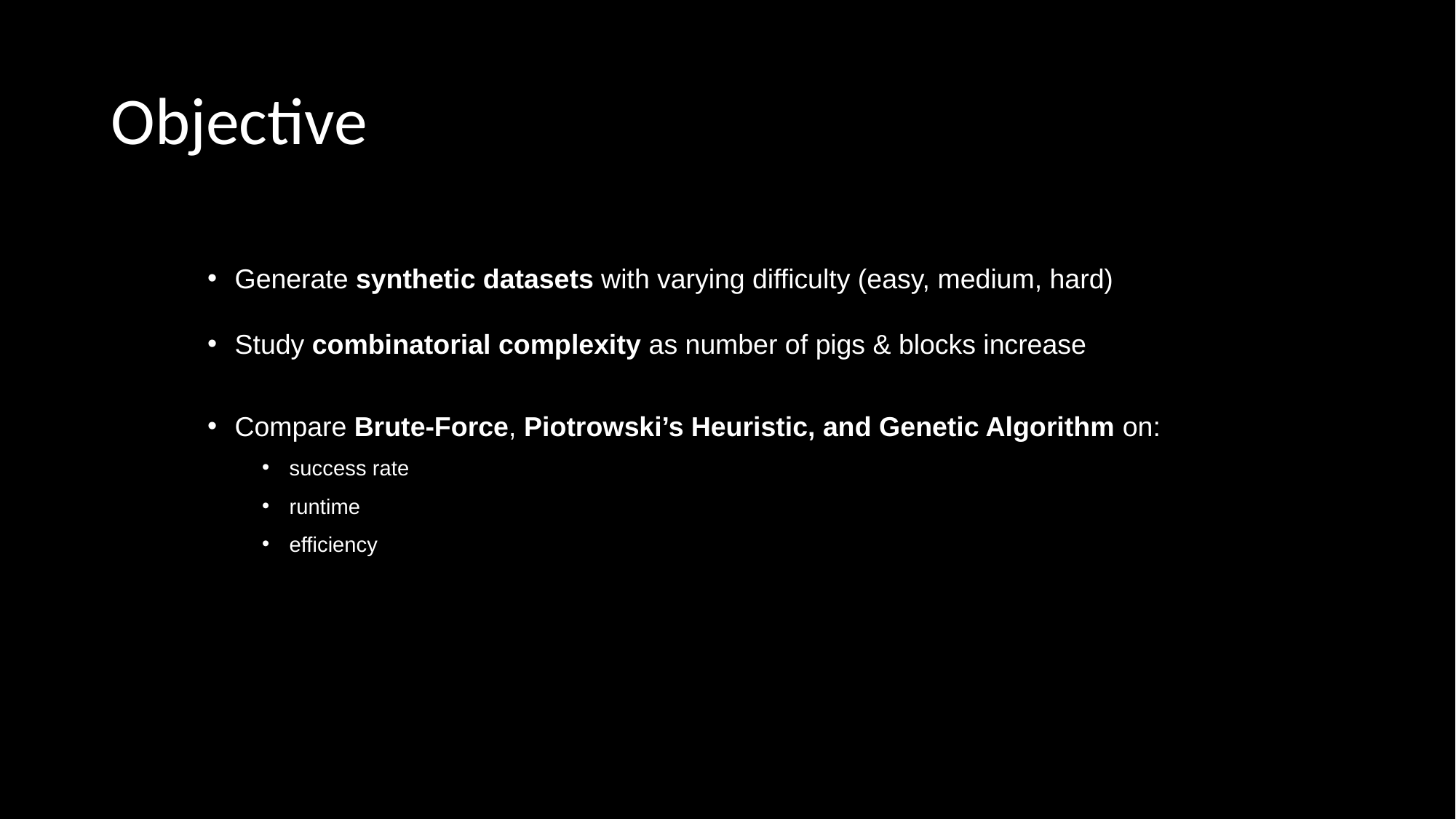

# Objective
Generate synthetic datasets with varying difficulty (easy, medium, hard)

Study combinatorial complexity as number of pigs & blocks increase

Compare Brute-Force, Piotrowski’s Heuristic, and Genetic Algorithm on:
success rate
runtime
efficiency